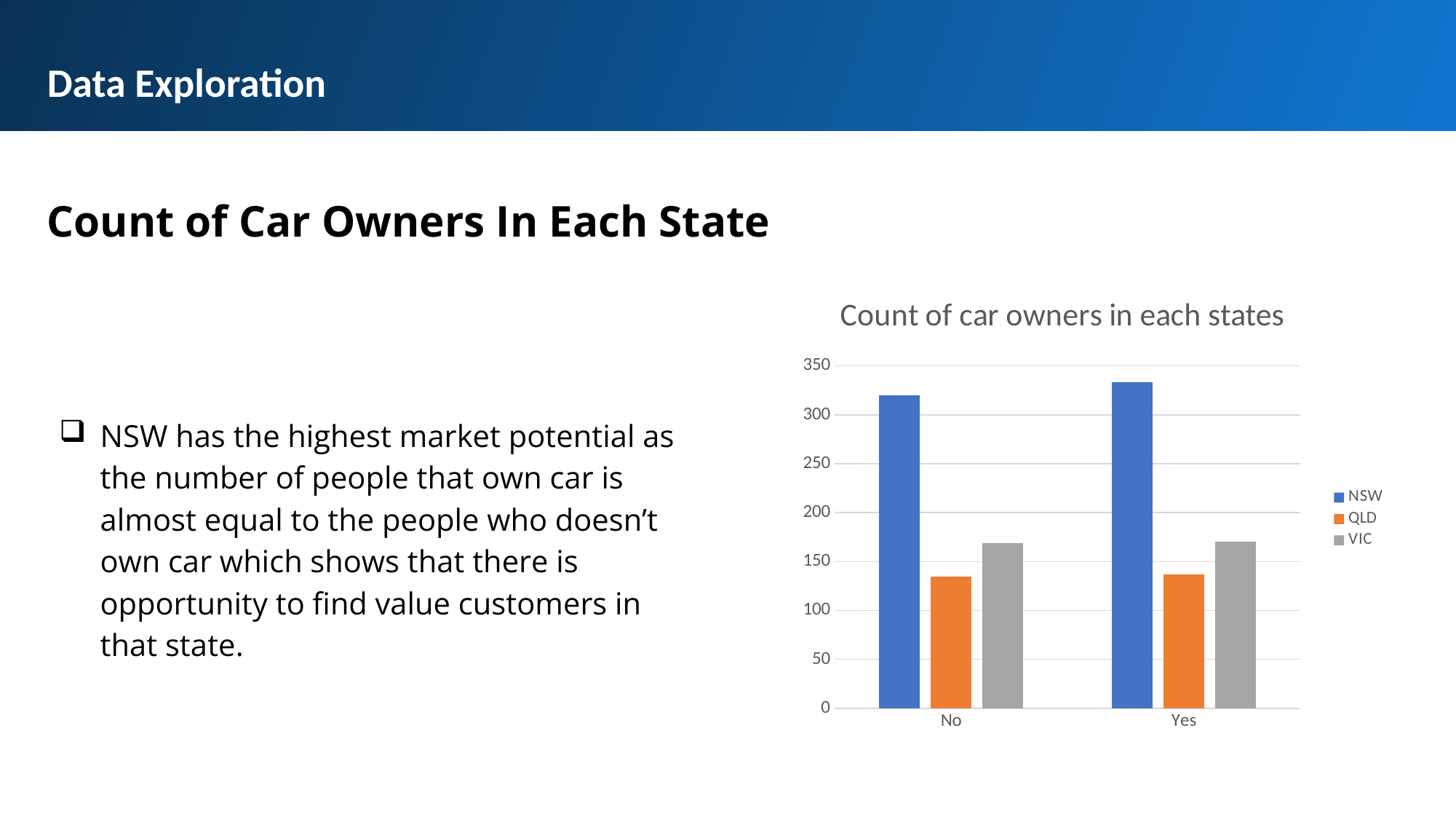

Data Exploration
Count of Car Owners In Each State

### Chart: Count of car owners in each states

| Category | NSW | QLD | VIC |
|---|---|---|---|
| No | 320.0 | 135.0 | 169.0 |
| Yes | 333.0 | 137.0 | 170.0 |
NSW has the highest market potential as the number of people that own car is almost equal to the people who doesn’t own car which shows that there is opportunity to find value customers in that state.